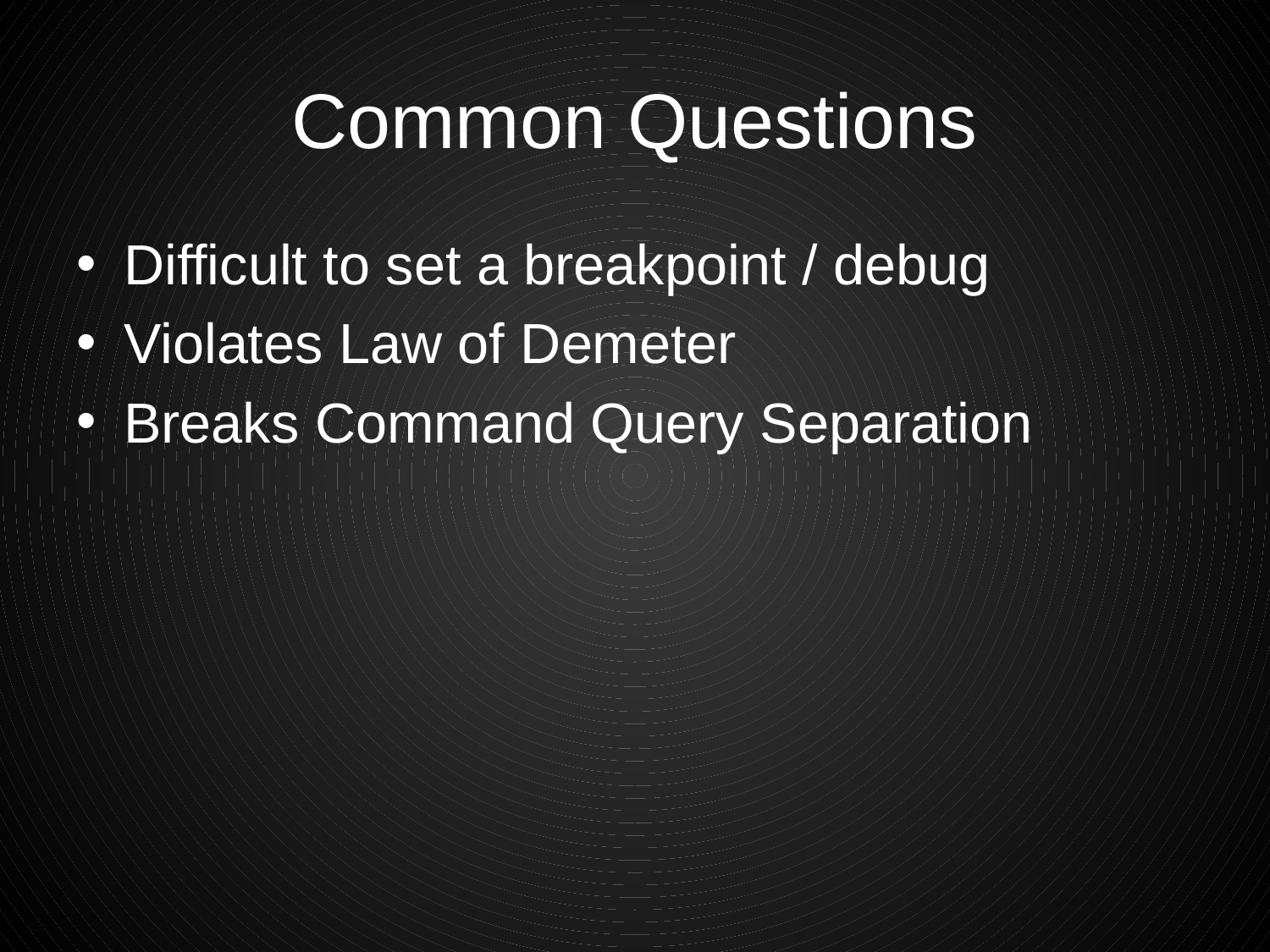

# Common Questions
Difficult to set a breakpoint / debug
Violates Law of Demeter
Breaks Command Query Separation